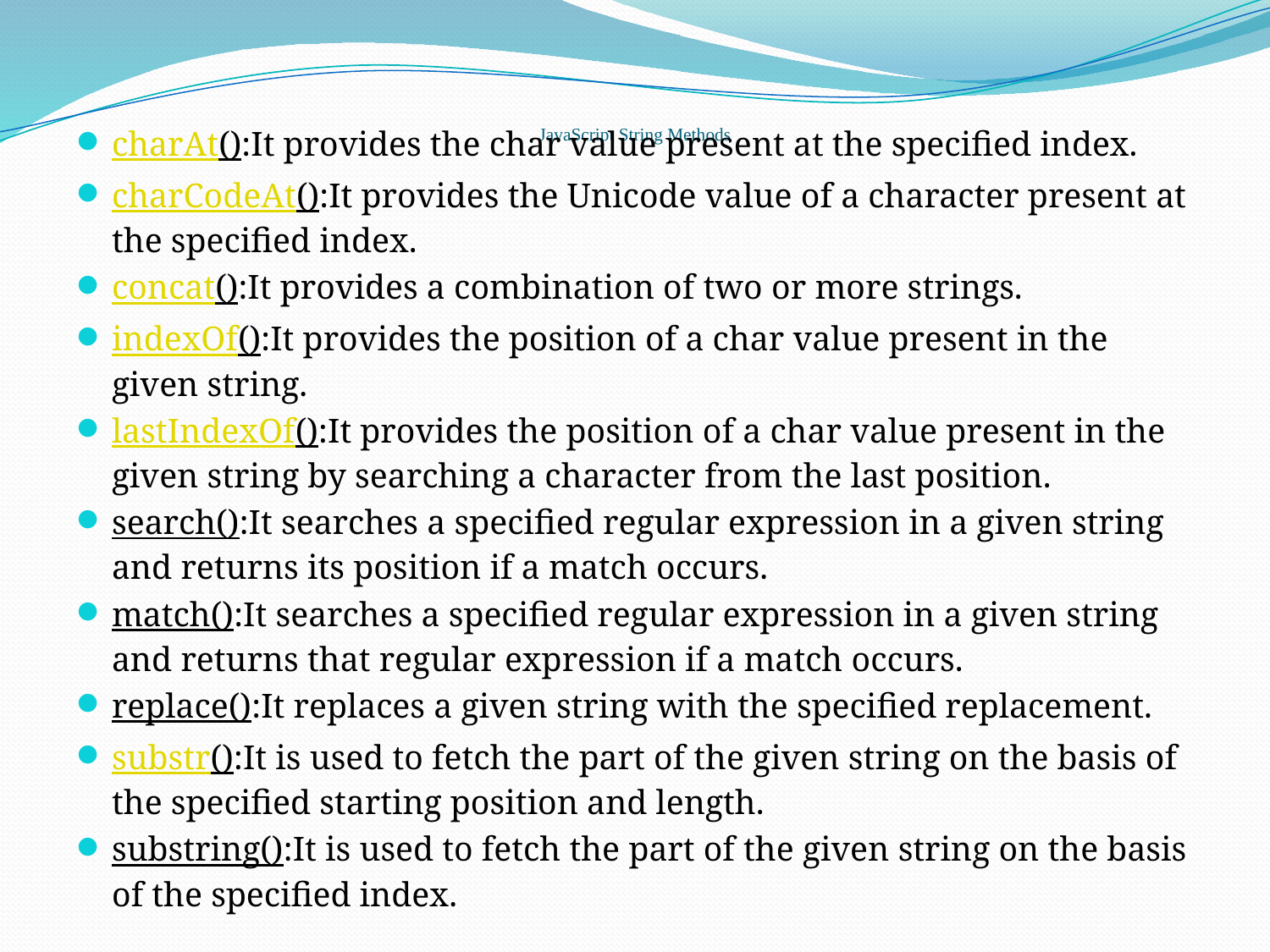

# JavaScript String Methods
charAt():It provides the char value present at the specified index.
charCodeAt():It provides the Unicode value of a character present at the specified index.
concat():It provides a combination of two or more strings.
indexOf():It provides the position of a char value present in the given string.
lastIndexOf():It provides the position of a char value present in the given string by searching a character from the last position.
search():It searches a specified regular expression in a given string and returns its position if a match occurs.
match():It searches a specified regular expression in a given string and returns that regular expression if a match occurs.
replace():It replaces a given string with the specified replacement.
substr():It is used to fetch the part of the given string on the basis of the specified starting position and length.
substring():It is used to fetch the part of the given string on the basis of the specified index.